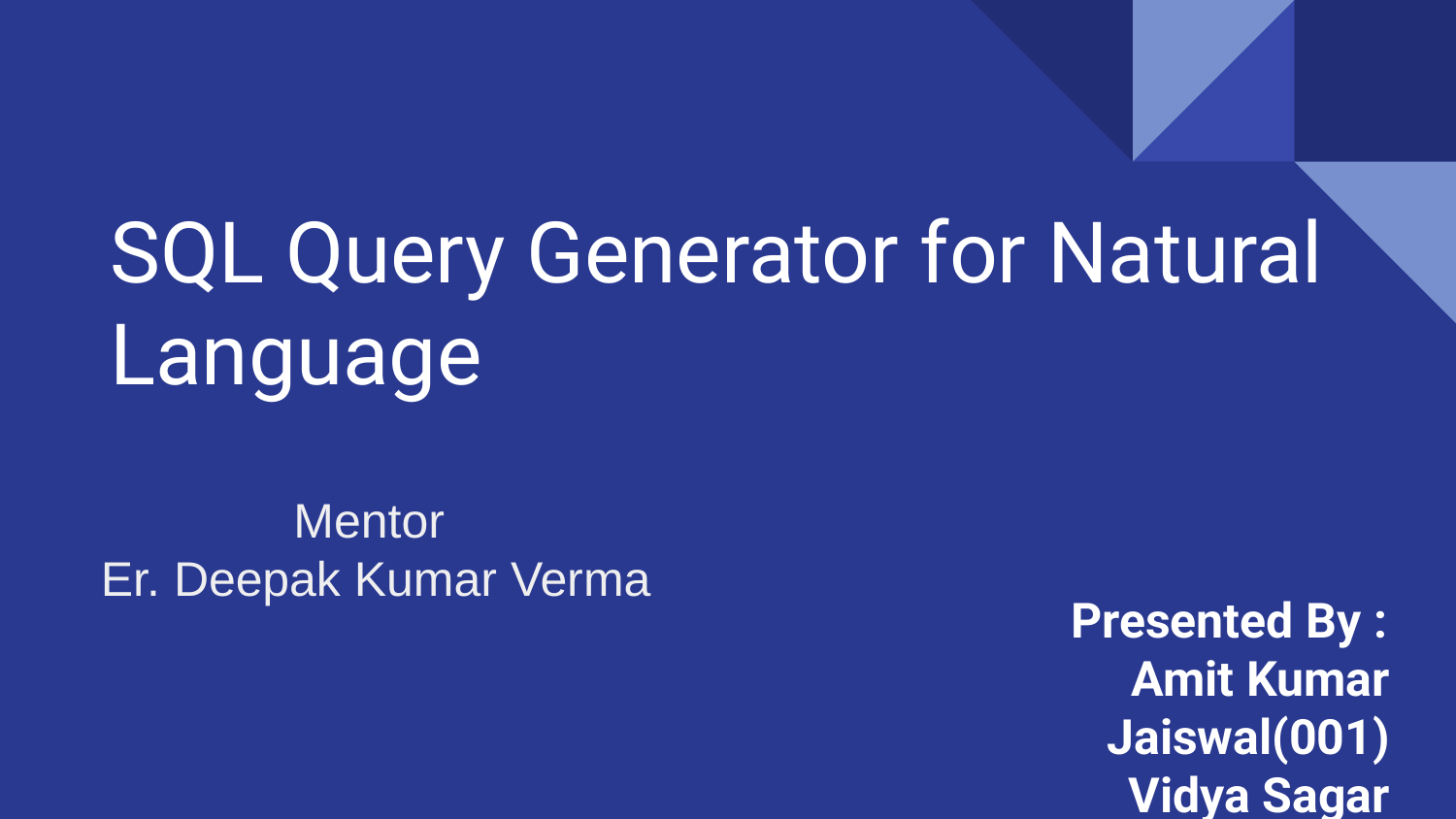

# SQL Query Generator for Natural Language

 Presented By :
Amit Kumar Jaiswal(001)
Vidya Sagar Singh(036)
Vivek Yadav(040)
Mentor
Er. Deepak Kumar Verma